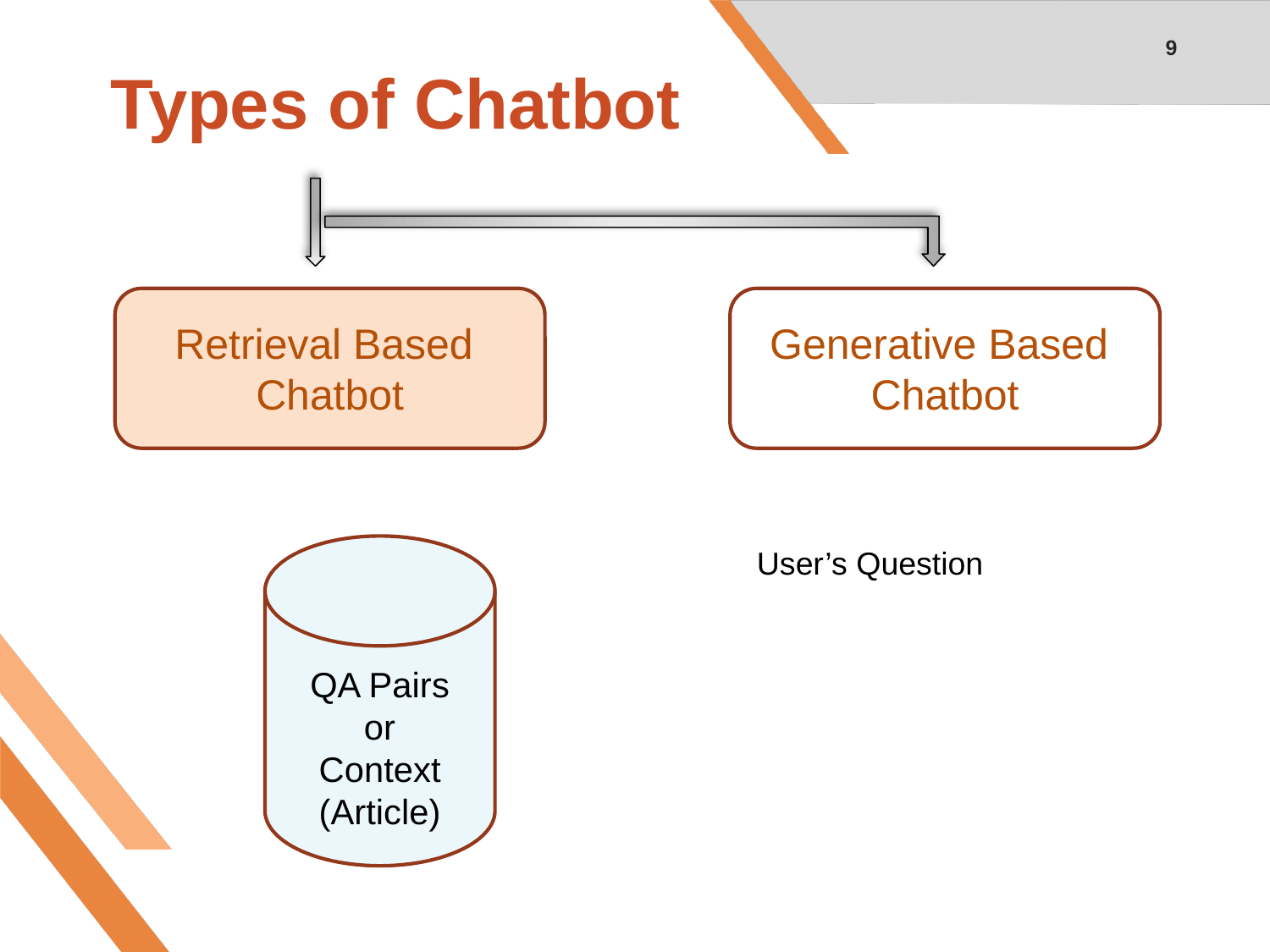

9
# Types of Chatbot

Retrieval Based
Chatbot
Generative Based
Chatbot

User’s Question
QA Pairs
or
Context (Article)